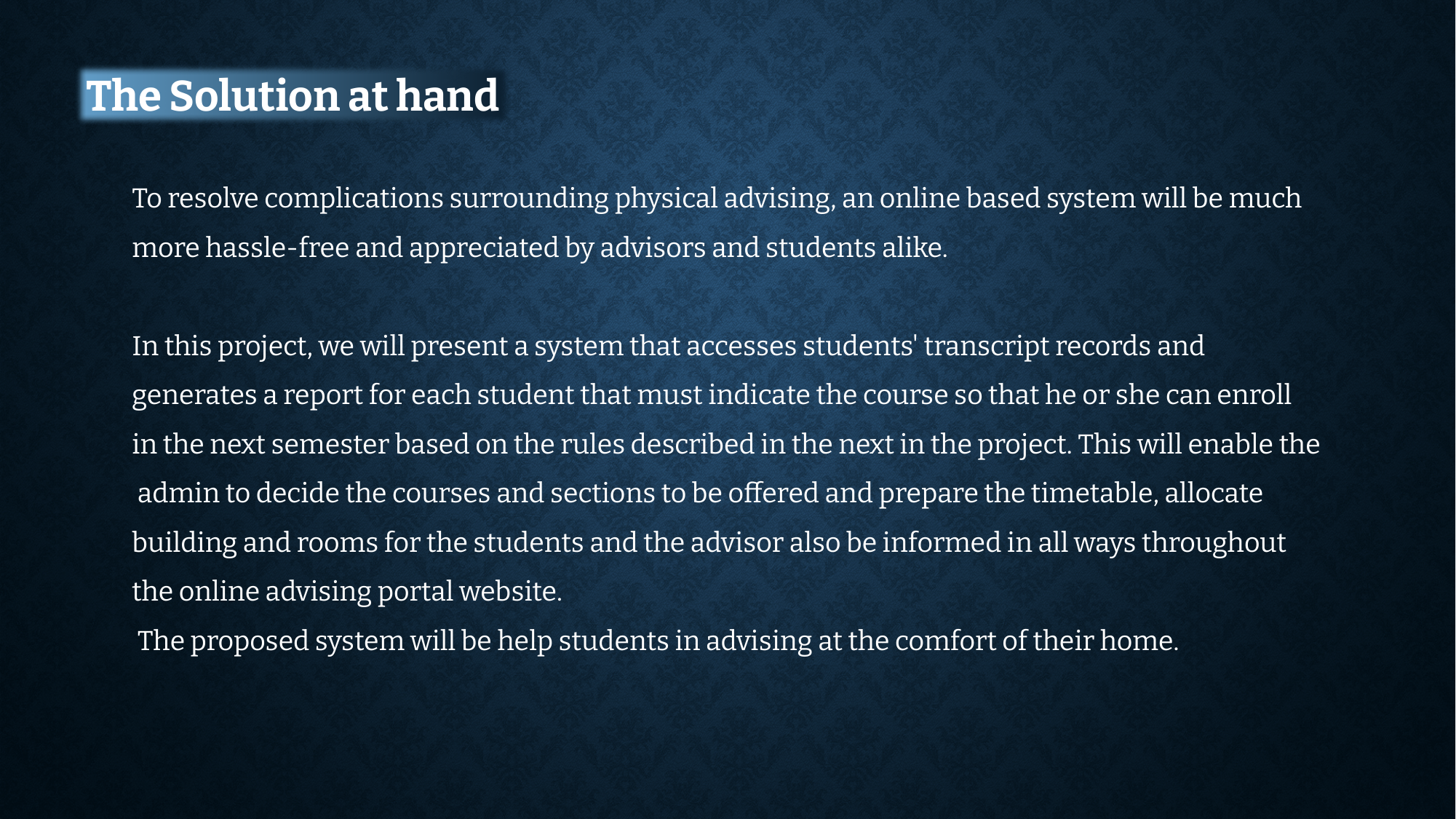

The Solution at hand
To resolve complications surrounding physical advising, an online based system will be much more hassle-free and appreciated by advisors and students alike.

In this project, we will present a system that accesses students' transcript records and generates a report for each student that must indicate the course so that he or she can enroll in the next semester based on the rules described in the next in the project. This will enable the  admin to decide the courses and sections to be offered and prepare the timetable, allocate building and rooms for the students and the advisor also be informed in all ways throughout the online advising portal website.
 The proposed system will be help students in advising at the comfort of their home.